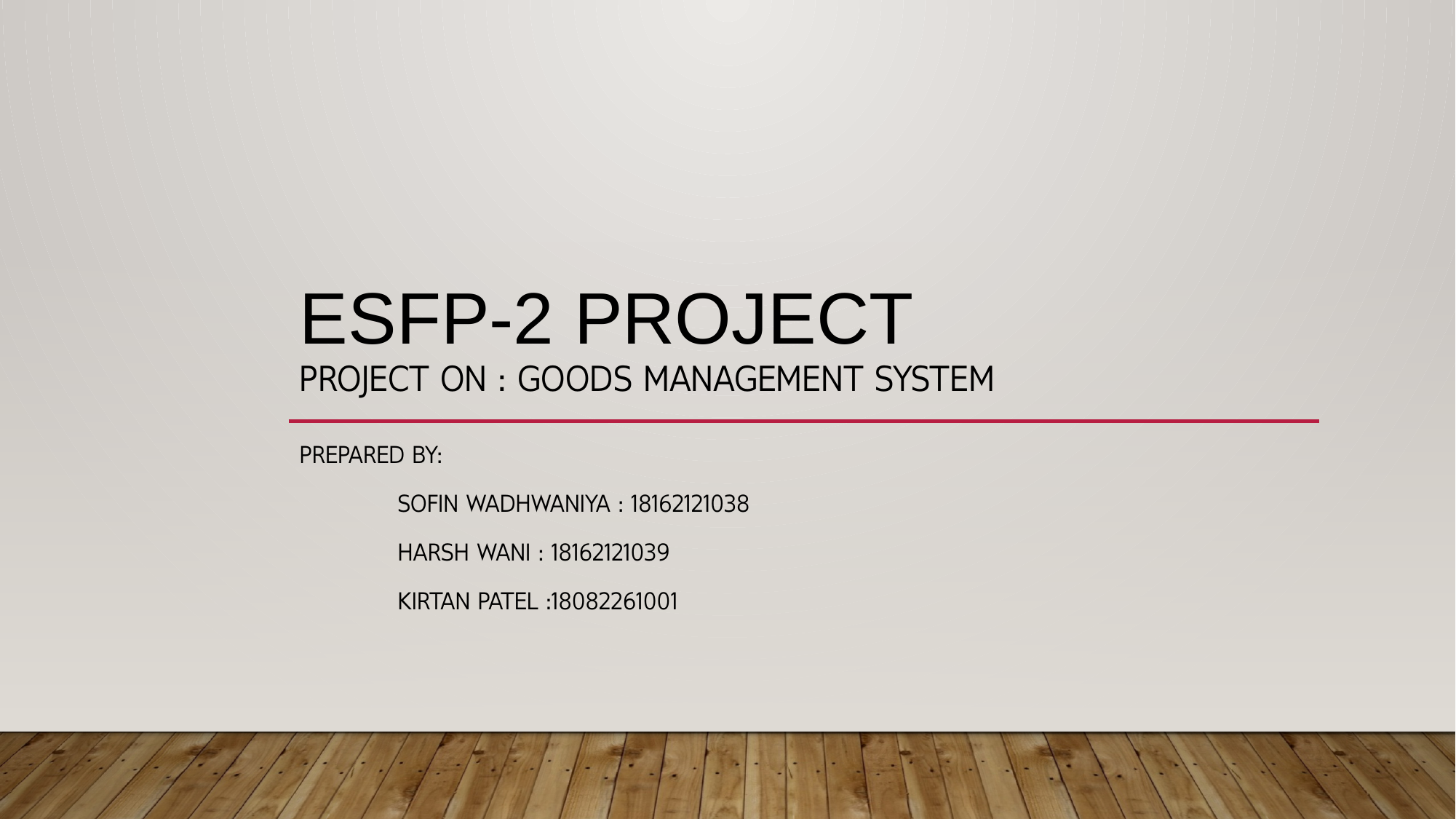

# ESFP-2 PROJECT project on : GOODS MANAGEMENT SYSTEM
Prepared BY:
	SOFIN WADHWANIYA : 18162121038
	HARSH WANI : 18162121039
	KIRTAN PATEL :18082261001